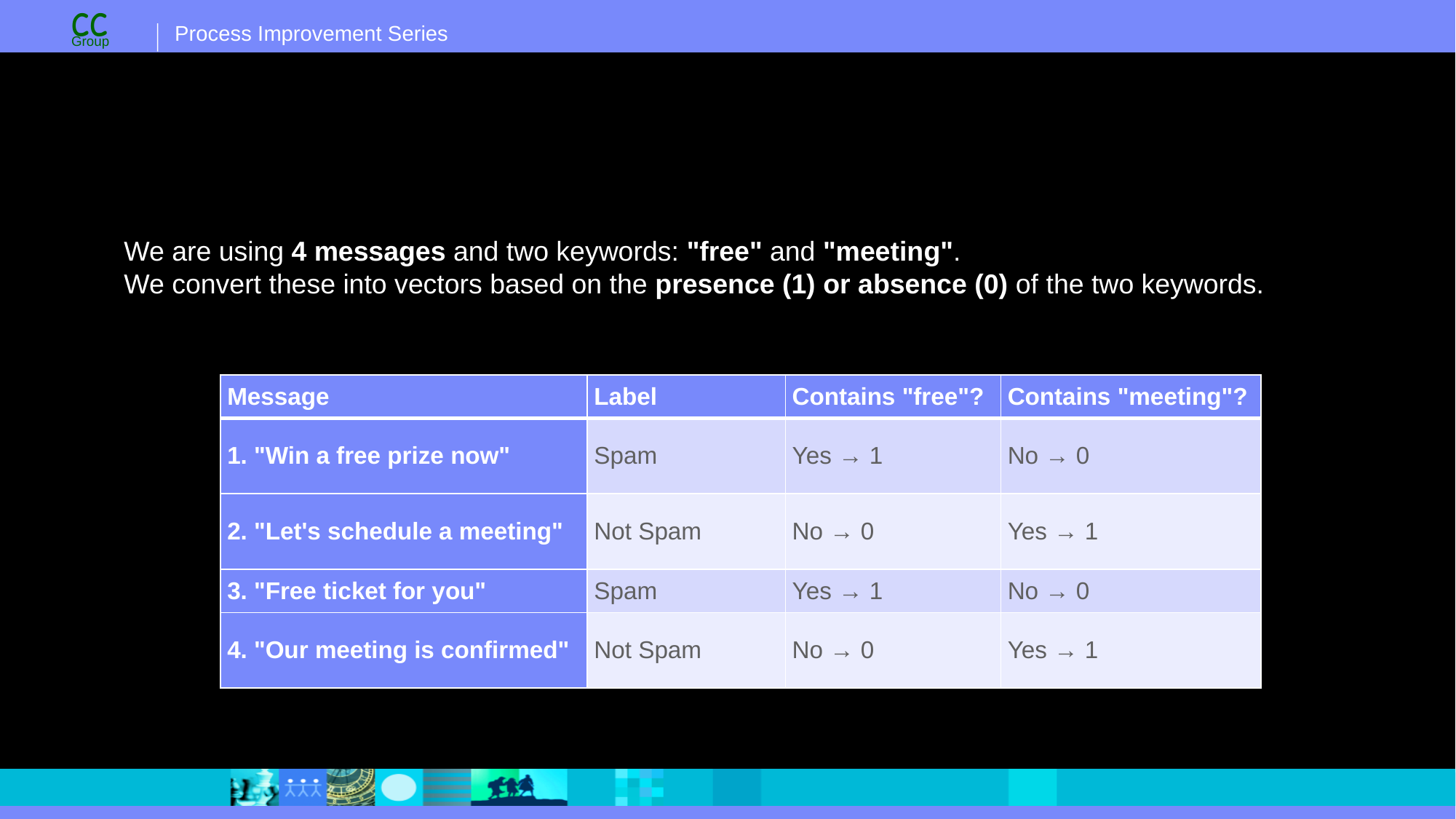

#
We are using 4 messages and two keywords: "free" and "meeting".
We convert these into vectors based on the presence (1) or absence (0) of the two keywords.
| Message | Label | Contains "free"? | Contains "meeting"? |
| --- | --- | --- | --- |
| 1. "Win a free prize now" | Spam | Yes → 1 | No → 0 |
| 2. "Let's schedule a meeting" | Not Spam | No → 0 | Yes → 1 |
| 3. "Free ticket for you" | Spam | Yes → 1 | No → 0 |
| 4. "Our meeting is confirmed" | Not Spam | No → 0 | Yes → 1 |